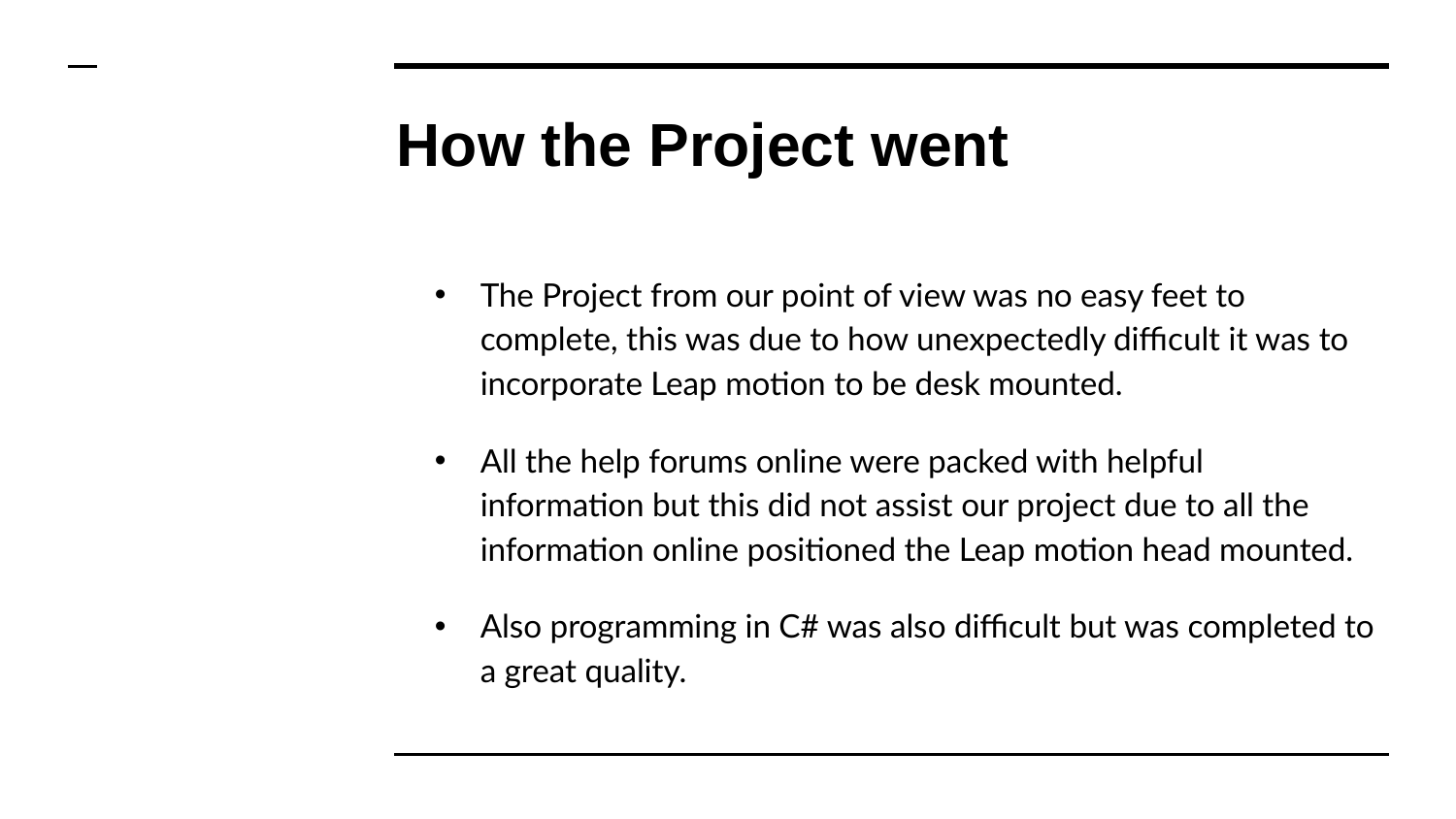

# How the Project went
The Project from our point of view was no easy feet to complete, this was due to how unexpectedly difficult it was to incorporate Leap motion to be desk mounted.
All the help forums online were packed with helpful information but this did not assist our project due to all the information online positioned the Leap motion head mounted.
Also programming in C# was also difficult but was completed to a great quality.